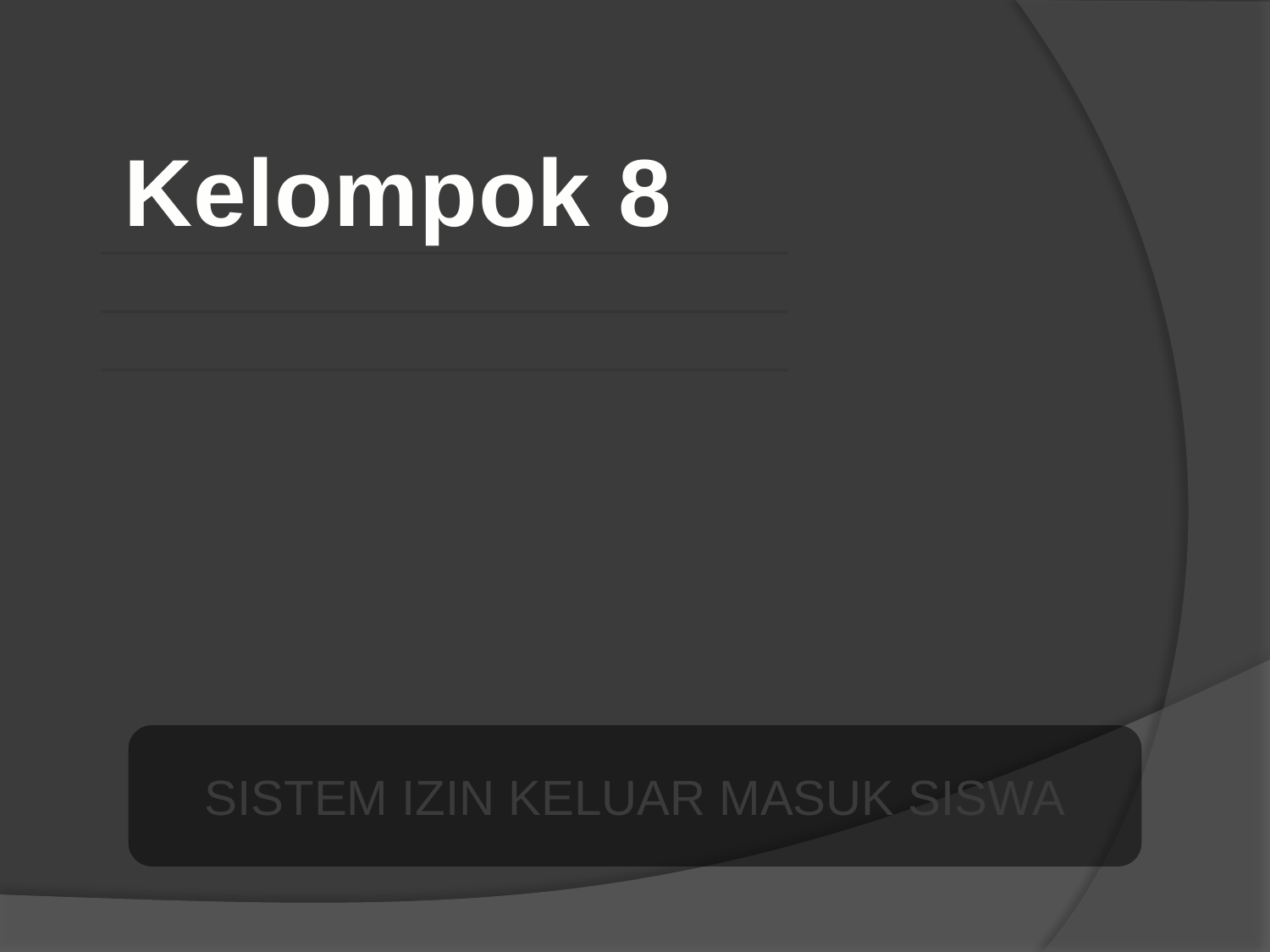

Kelompok 8
Anggota kelompok :
1. D.Syafaatul Anbiya
2. Rena Senja Oktafia
SISTEM IZIN KELUAR MASUK SISWA